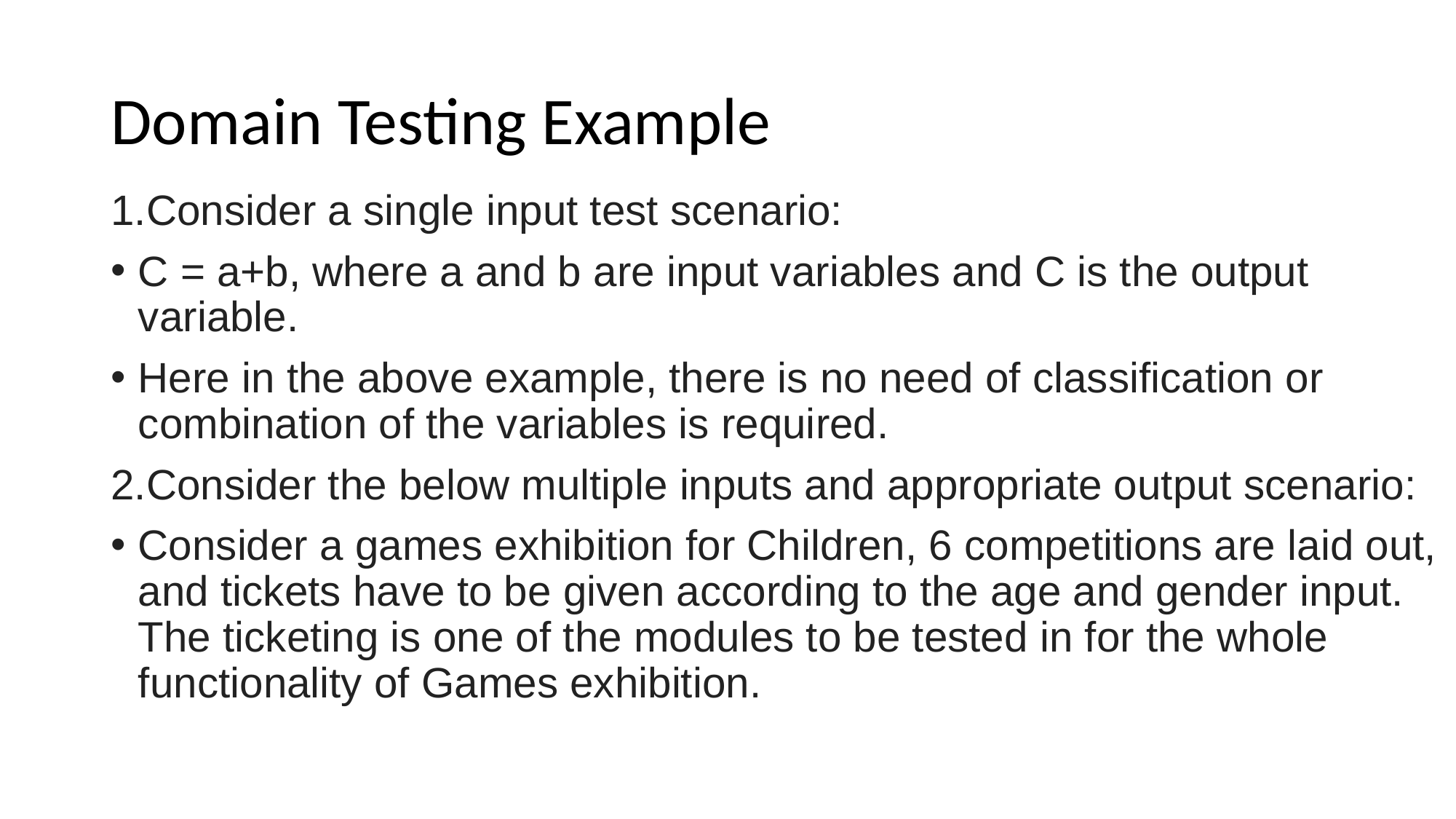

# Domain Testing Example
Consider a single input test scenario:
C = a+b, where a and b are input variables and C is the output variable.
Here in the above example, there is no need of classification or combination of the variables is required.
Consider the below multiple inputs and appropriate output scenario:
Consider a games exhibition for Children, 6 competitions are laid out, and tickets have to be given according to the age and gender input. The ticketing is one of the modules to be tested in for the whole functionality of Games exhibition.